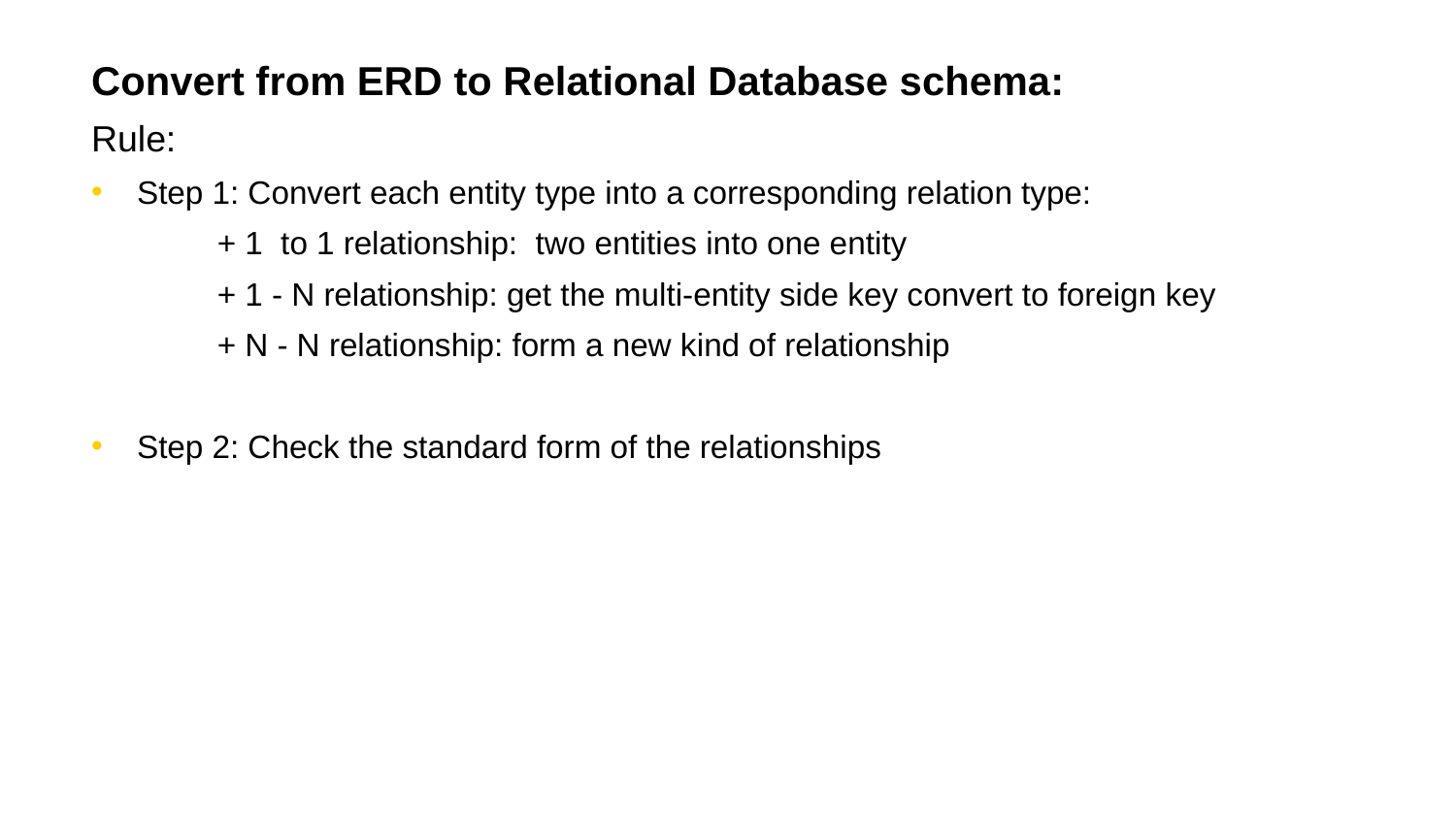

Convert from ERD to Relational Database schema:
Rule:
Step 1: Convert each entity type into a corresponding relation type:
              + 1  to 1 relationship:  two entities into one entity
              + 1 - N relationship: get the multi-entity side key convert to foreign key
              + N - N relationship: form a new kind of relationship

Step 2: Check the standard form of the relationships